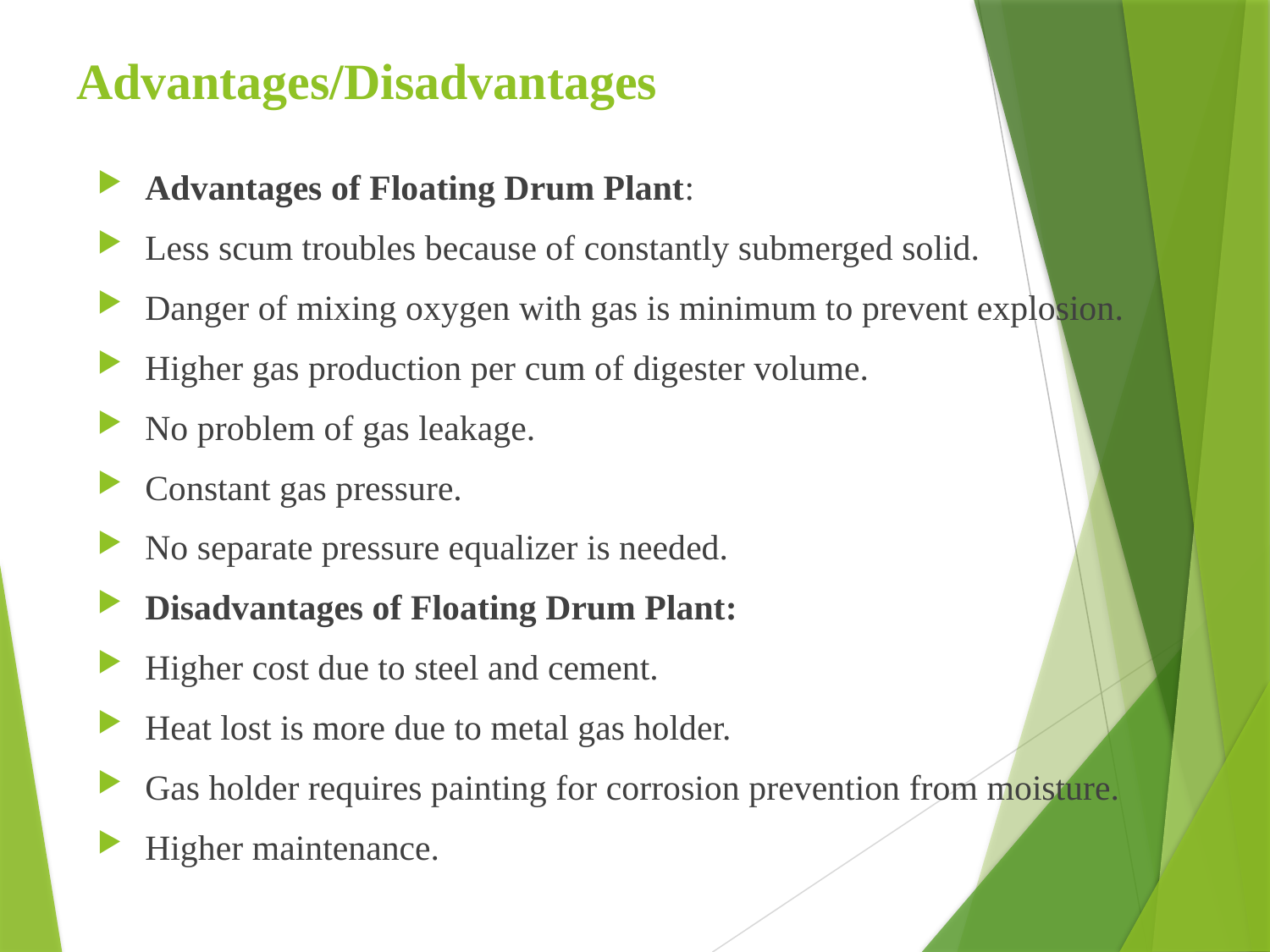

# Advantages/Disadvantages
Advantages of Floating Drum Plant:
Less scum troubles because of constantly submerged solid.
Danger of mixing oxygen with gas is minimum to prevent explosion.
Higher gas production per cum of digester volume.
No problem of gas leakage.
Constant gas pressure.
No separate pressure equalizer is needed.
Disadvantages of Floating Drum Plant:
Higher cost due to steel and cement.
Heat lost is more due to metal gas holder.
Gas holder requires painting for corrosion prevention from moisture.
Higher maintenance.